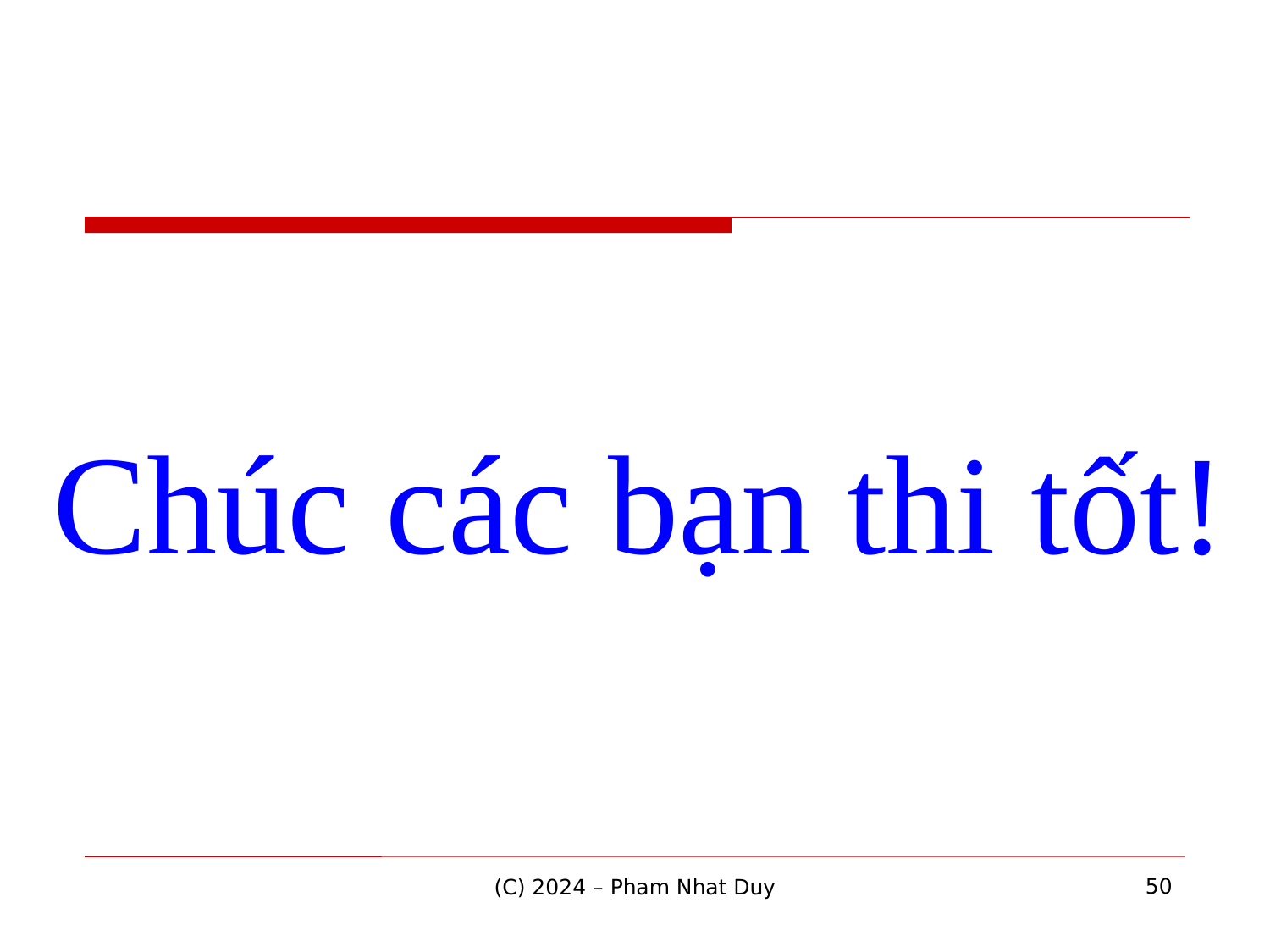

Chúc các bạn thi tốt!
50
(C) 2024 – Pham Nhat Duy